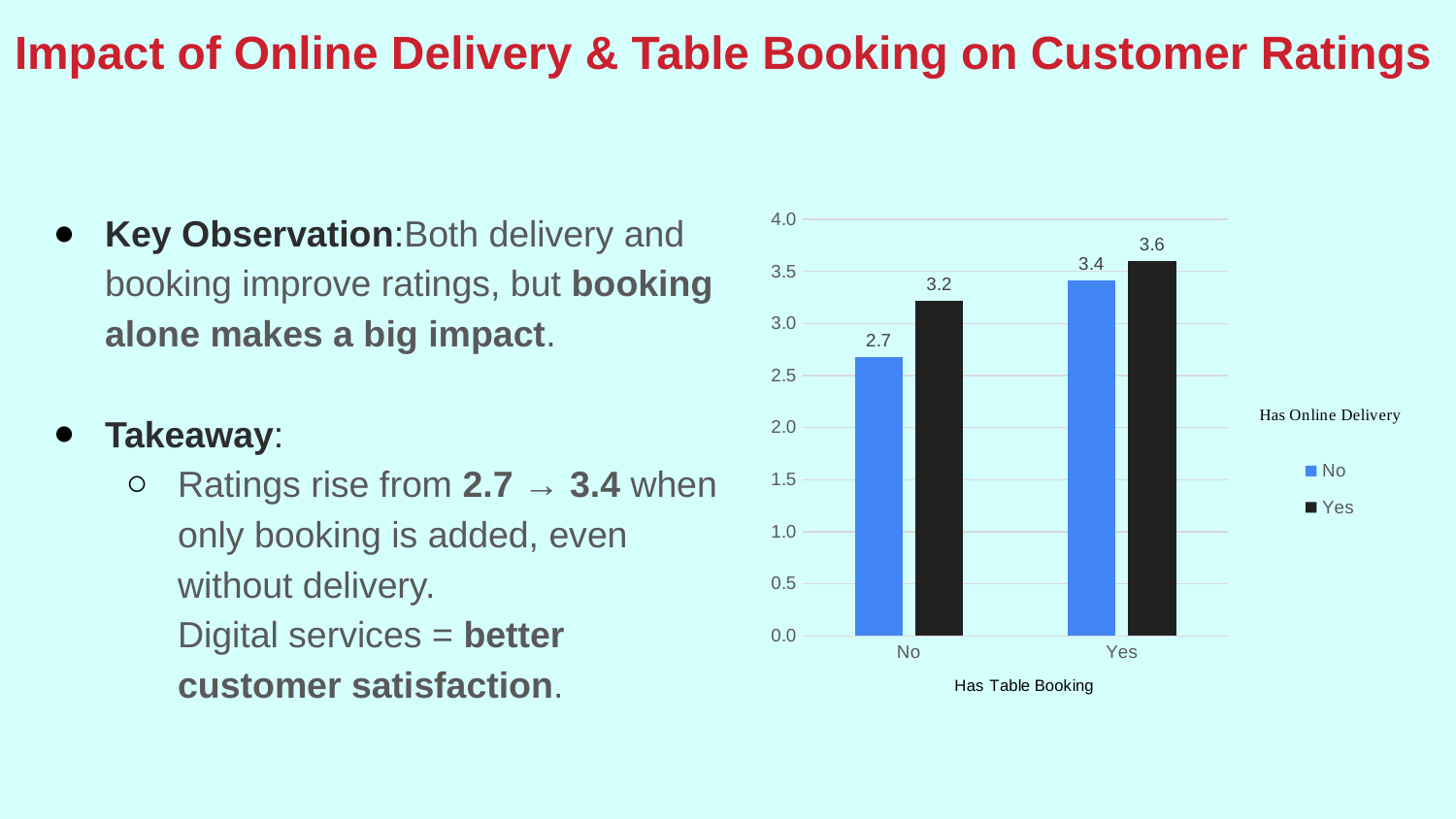

# Impact of Online Delivery & Table Booking on Customer Ratings

Key Observation:Both delivery and booking improve ratings, but booking alone makes a big impact.

Takeaway:
Ratings rise from 2.7 → 3.4 when only booking is added, even without delivery.
Digital services = better customer satisfaction.

### Chart

| Category | No | Yes |
|---|---|---|
| No | 2.6765020446681347 | 3.2205853174603187 |
| Yes | 3.411618257261408 | 3.6004597701149414 |